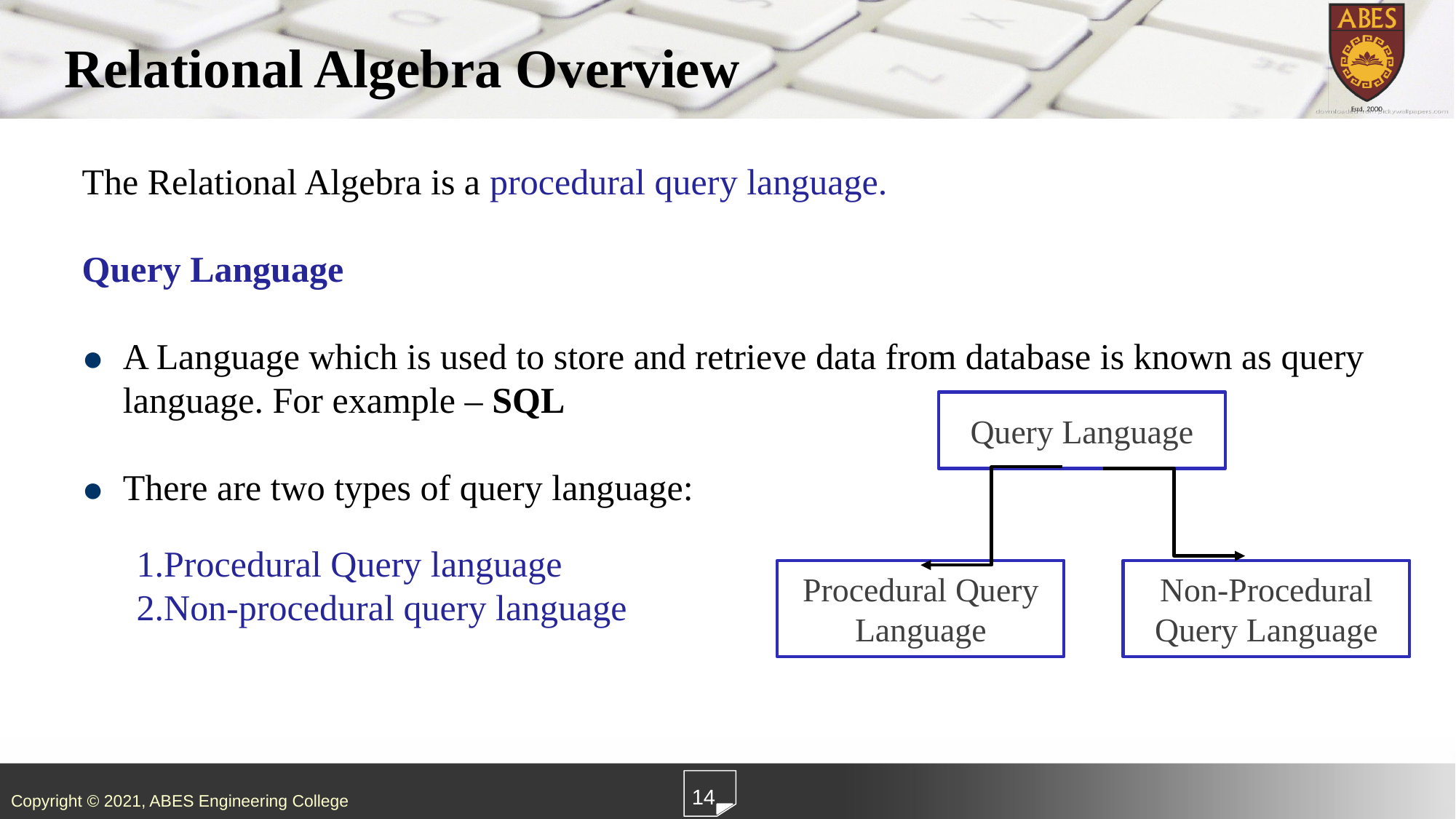

Relational Algebra Overview
The Relational Algebra is a procedural query language.

Query Language

A Language which is used to store and retrieve data from database is known as query language. For example – SQL

There are two types of query language:
1.Procedural Query language
2.Non-procedural query language

Query Language
Procedural Query Language
Non-Procedural Query Language
14